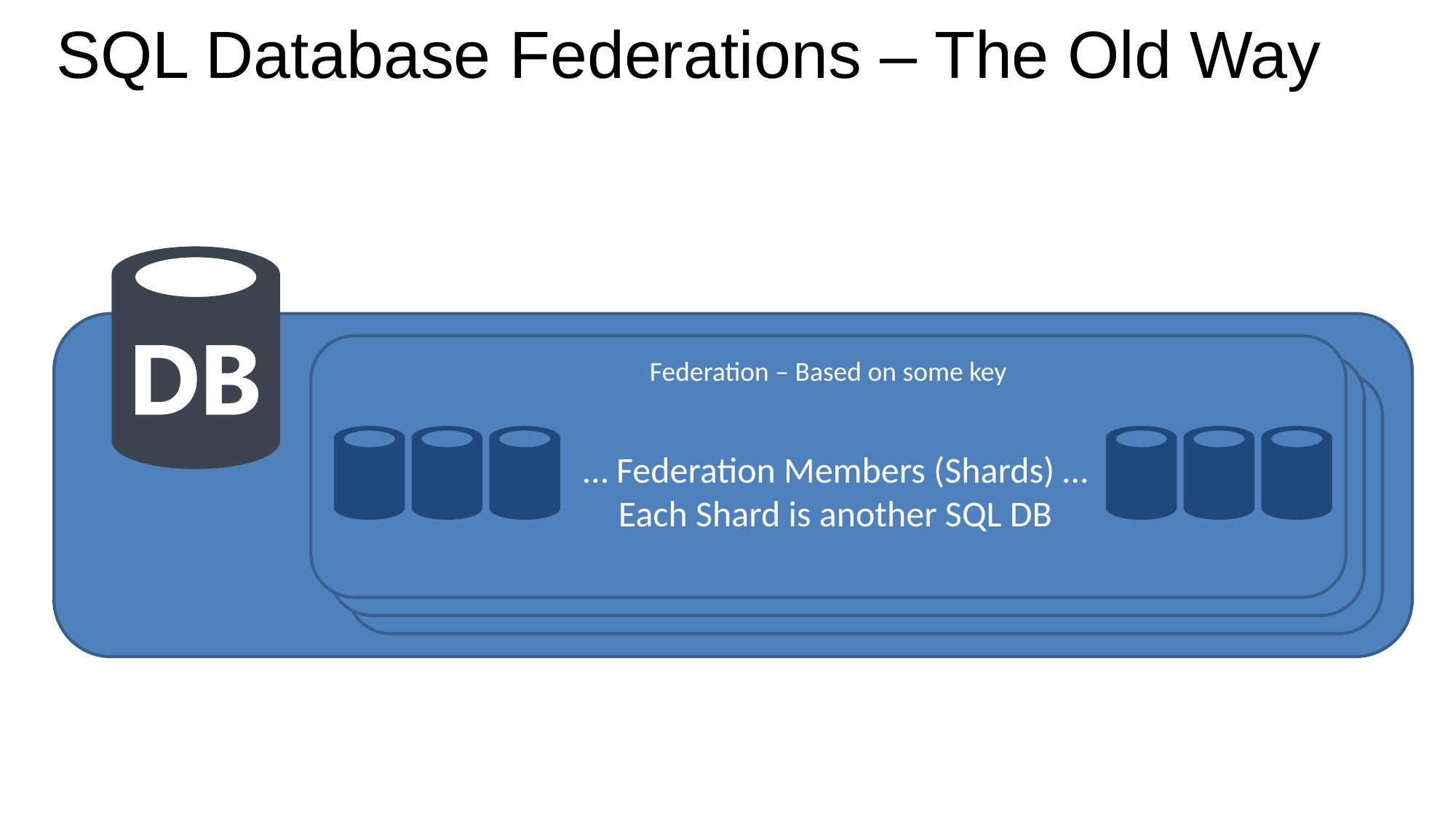

# SQL Database Federations – The Old Way

Federation – Based on some key
Federation – Based on some key
Federation – Based on some key

… Federation Members (Shards) …
Each Shard is another SQL DB